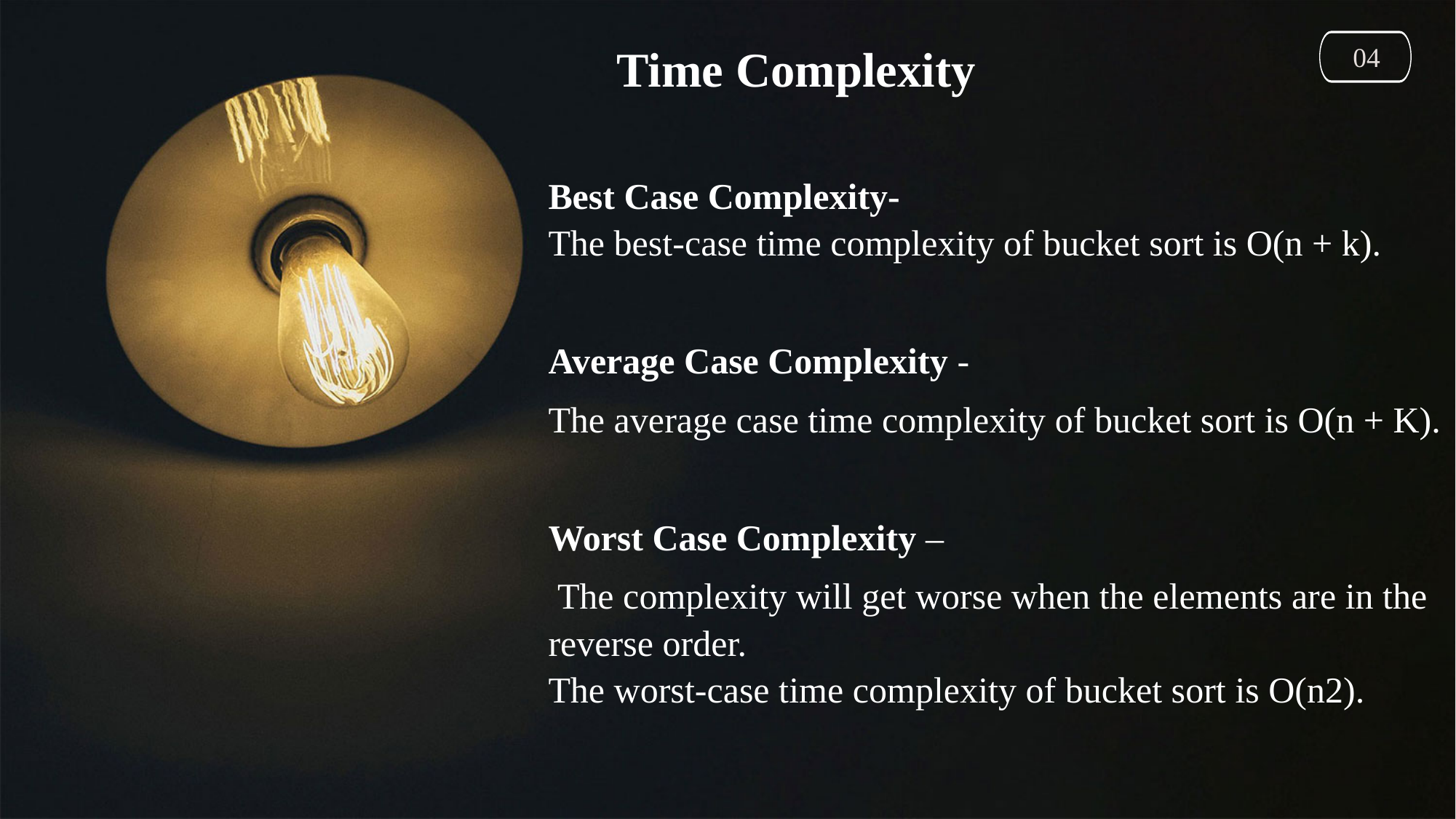

04
Time Complexity
Best Case Complexity-
The best-case time complexity of bucket sort is O(n + k).

Average Case Complexity -
The average case time complexity of bucket sort is O(n + K).

Worst Case Complexity –
 The complexity will get worse when the elements are in the reverse order.
The worst-case time complexity of bucket sort is O(n2).